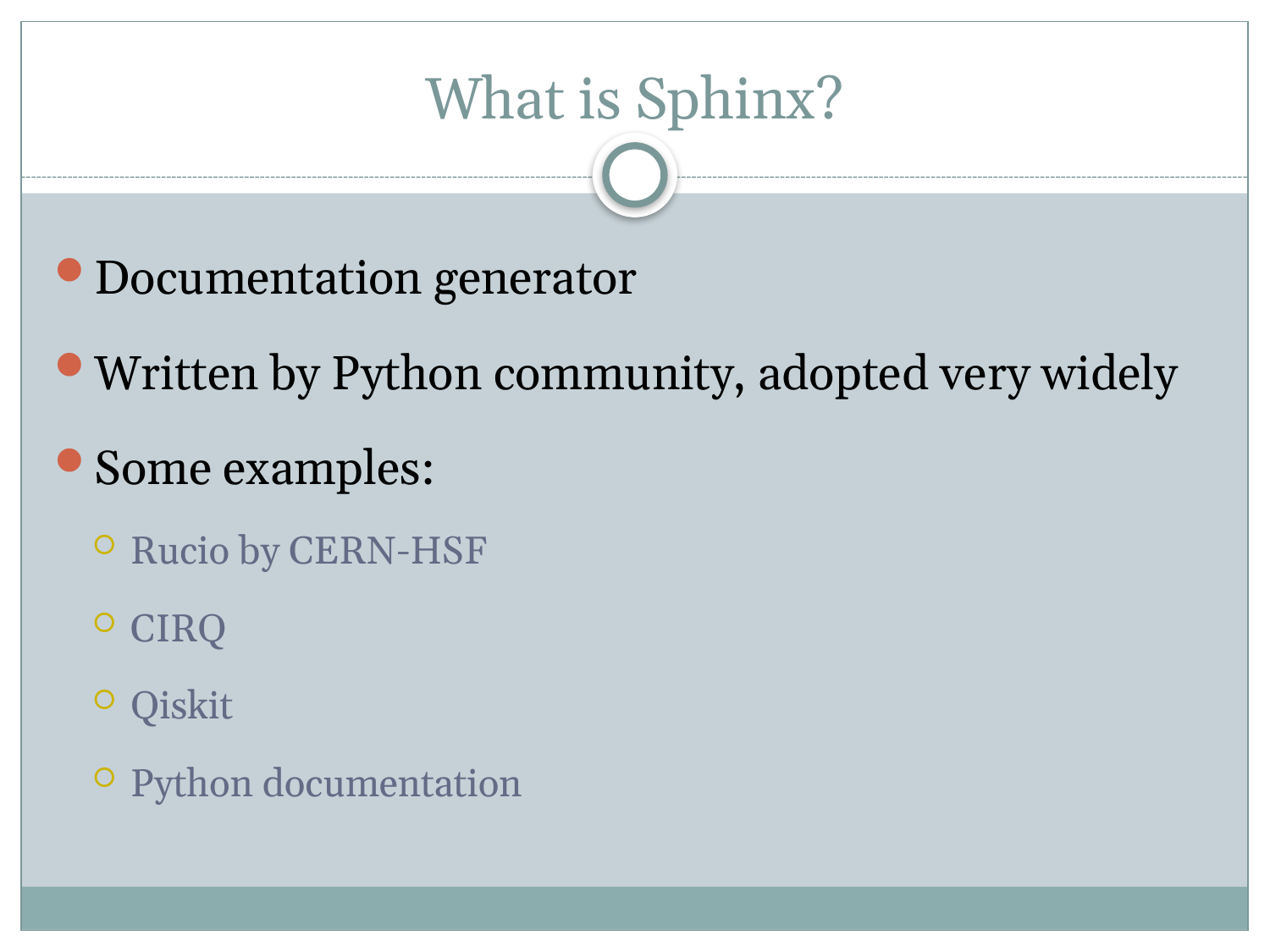

# What is Sphinx?
Documentation generator
Written by Python community, adopted very widely
Some examples:
Rucio by CERN-HSF
CIRQ
Qiskit
Python documentation